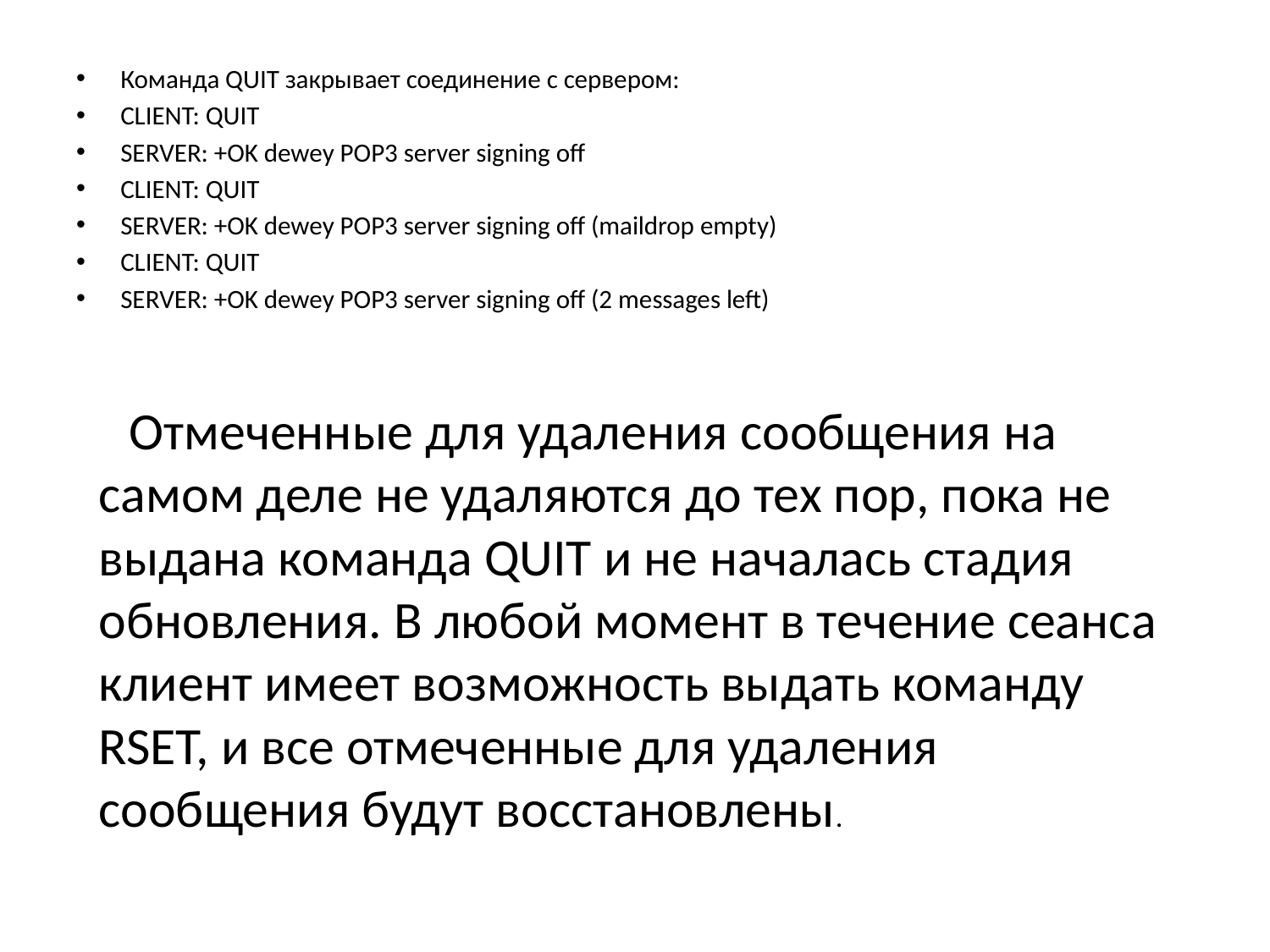

Команда QUIT закрывает соединение с сервером:
CLIENT: QUIT
SERVER: +OK dewey POP3 server signing off
CLIENT: QUIT
SERVER: +OK dewey POP3 server signing off (maildrop empty)
CLIENT: QUIT
SERVER: +OK dewey POP3 server signing off (2 messages left)

 Отмеченные для удаления сообщения на самом деле не удаляются до тех пор, пока не выдана команда QUIT и не началась стадия обновления. В любой момент в течение сеанса клиент имеет возможность выдать команду RSET, и все отмеченные для удаления сообщения будут восстановлены.